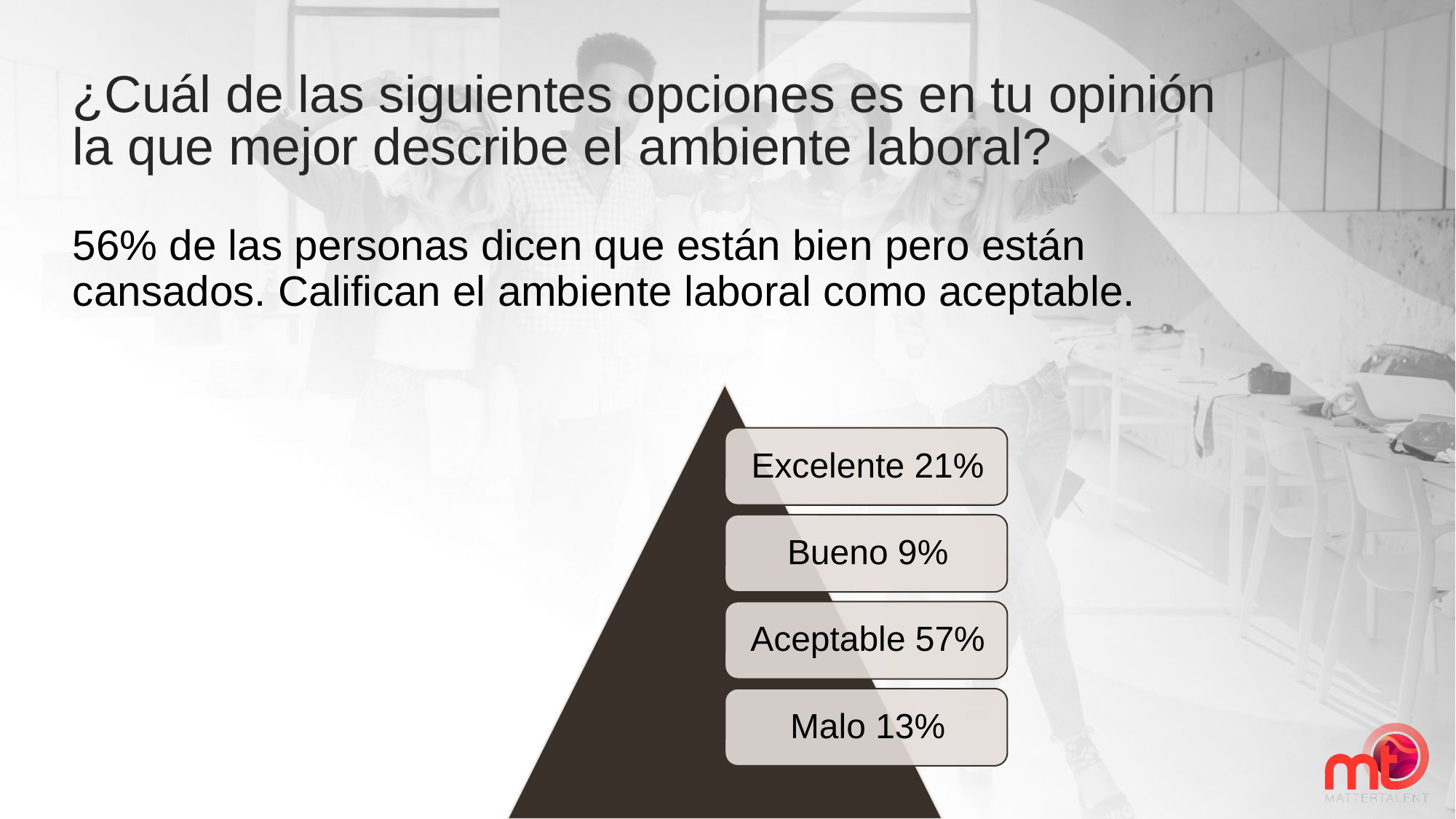

¿Cuál de las siguientes opciones es en tu opinión la que mejor describe el ambiente laboral?
56% de las personas dicen que están bien pero están cansados. Califican el ambiente laboral como aceptable.
Excelente 21%
Bueno 9%
Aceptable 57%
Malo 13%